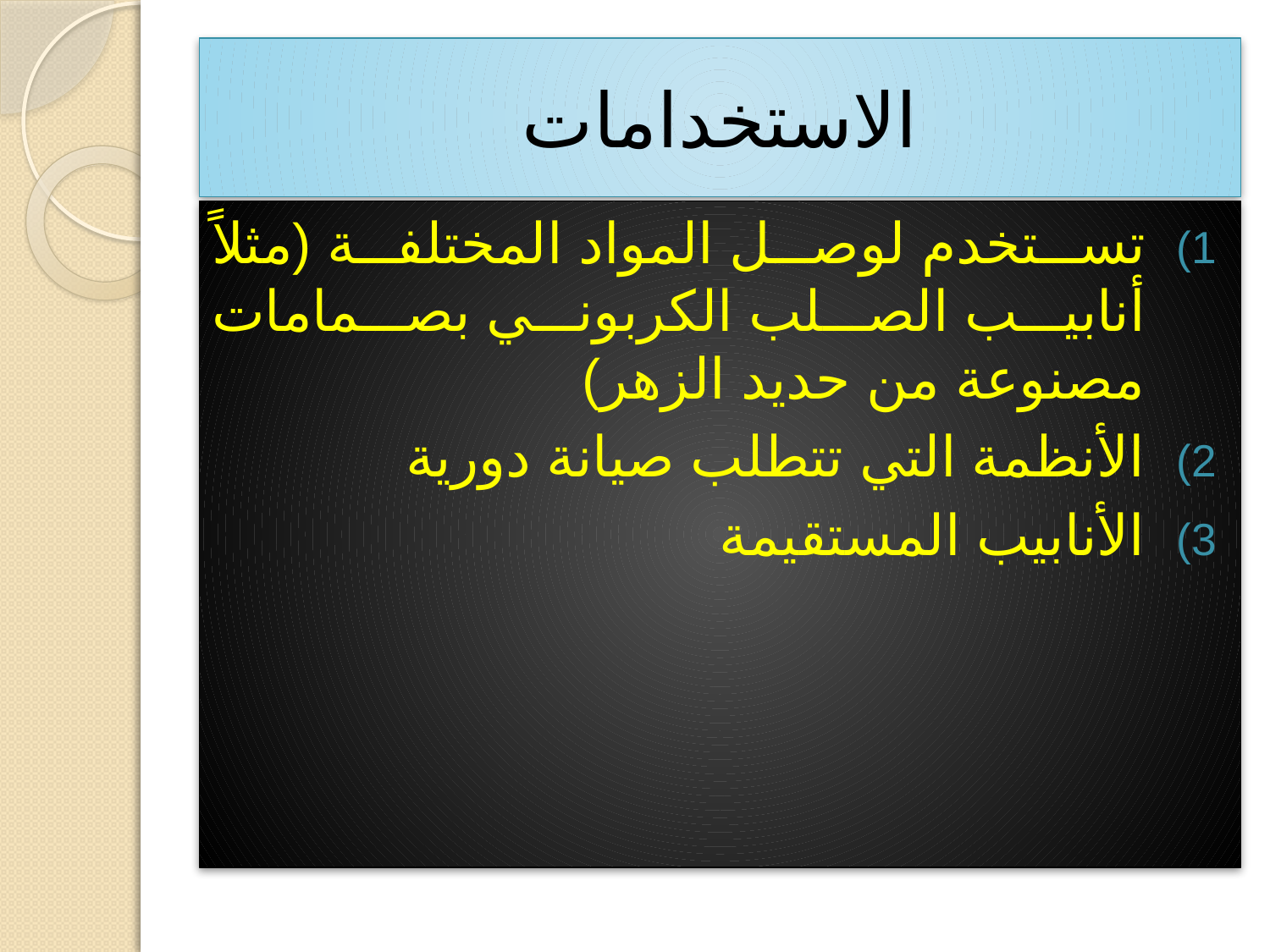

# الاستخدامات
تستخدم لوصل المواد المختلفة (مثلاً أنابيب الصلب الكربوني بصمامات مصنوعة من حديد الزهر)
الأنظمة التي تتطلب صيانة دورية
الأنابيب المستقيمة